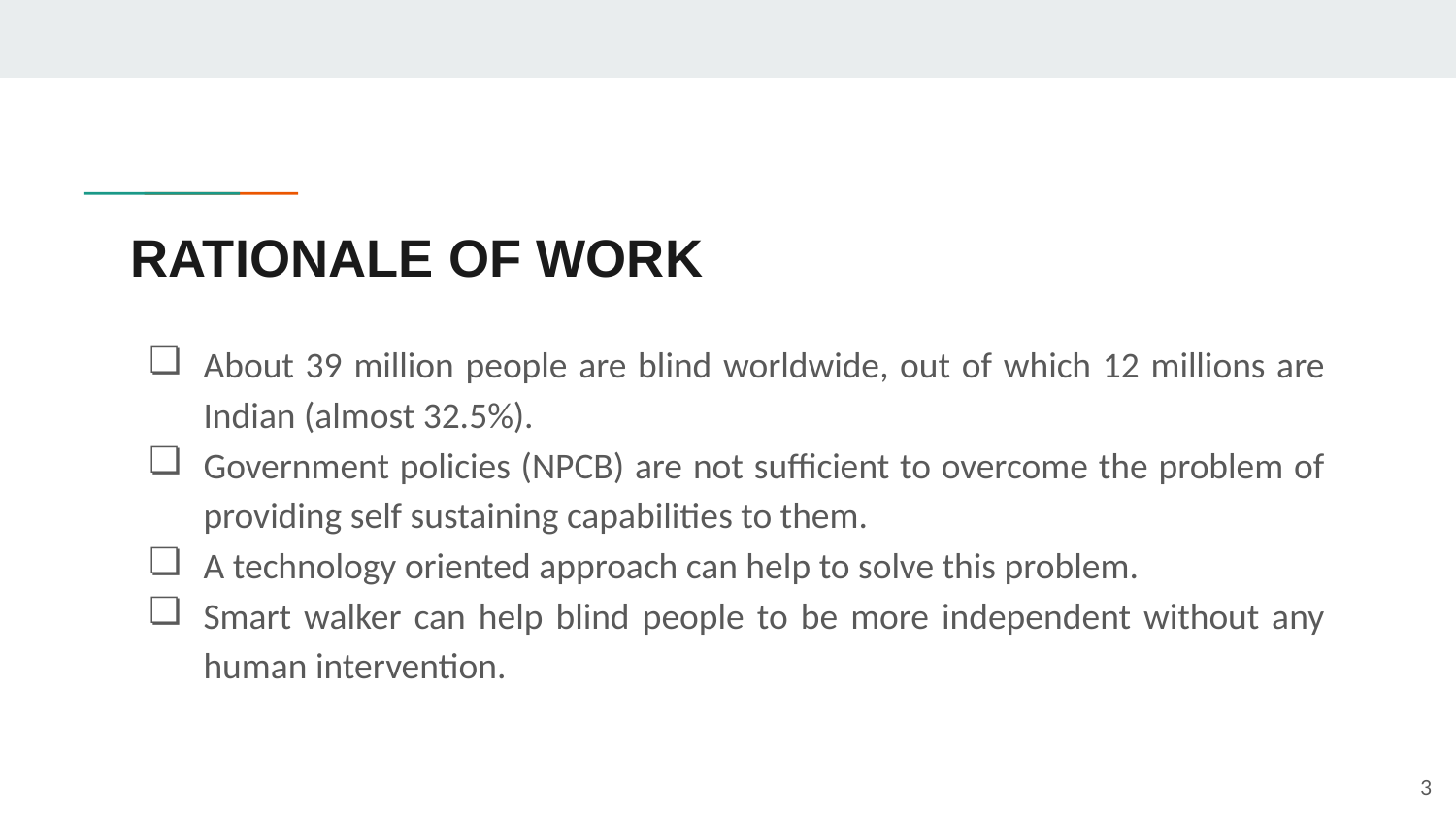

# RATIONALE OF WORK
About 39 million people are blind worldwide, out of which 12 millions are Indian (almost 32.5%).
Government policies (NPCB) are not sufficient to overcome the problem of providing self sustaining capabilities to them.
A technology oriented approach can help to solve this problem.
Smart walker can help blind people to be more independent without any human intervention.
3